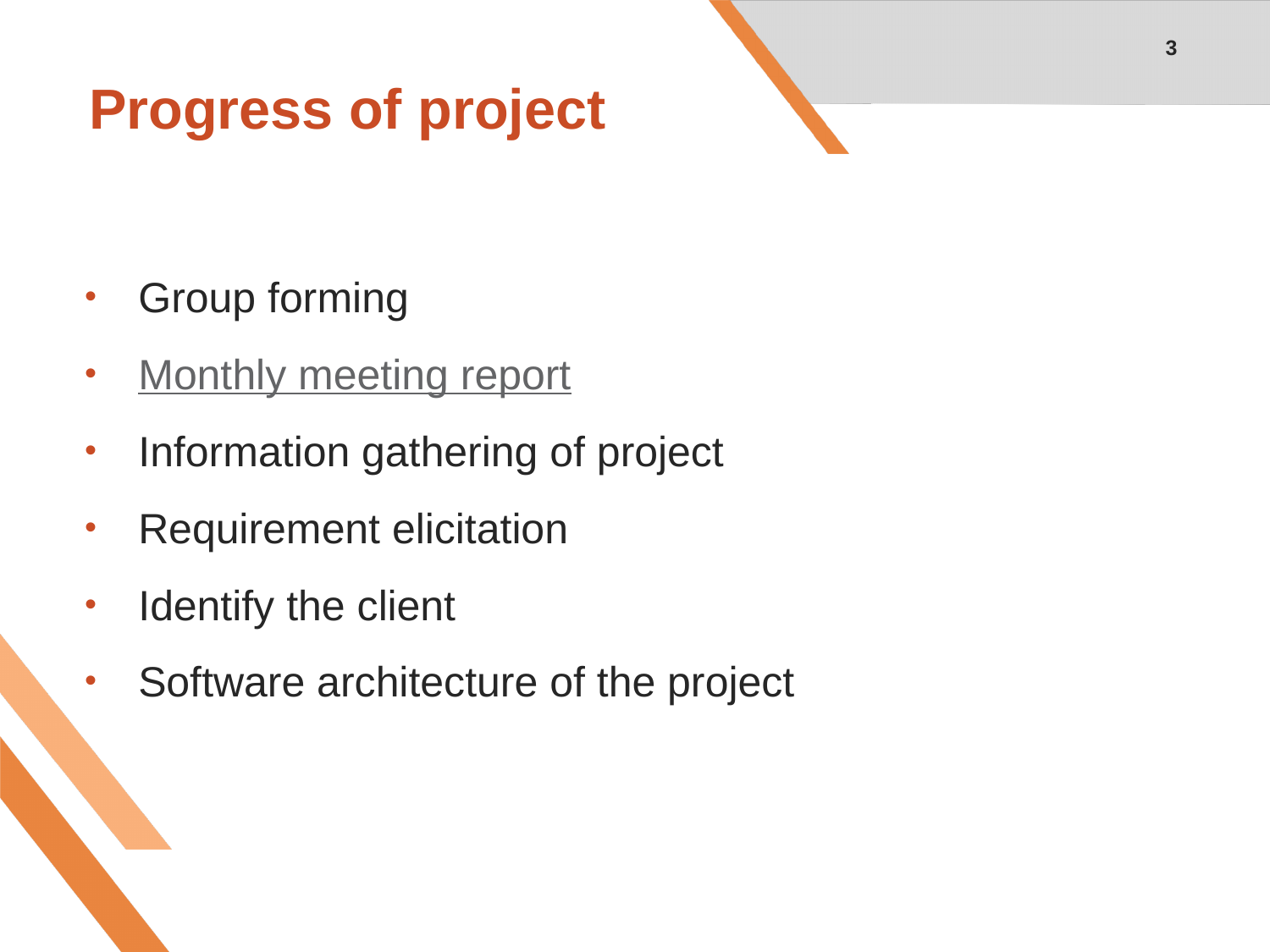

3
# Progress of project
Group forming
Monthly meeting report
Information gathering of project
Requirement elicitation
Identify the client
Software architecture of the project